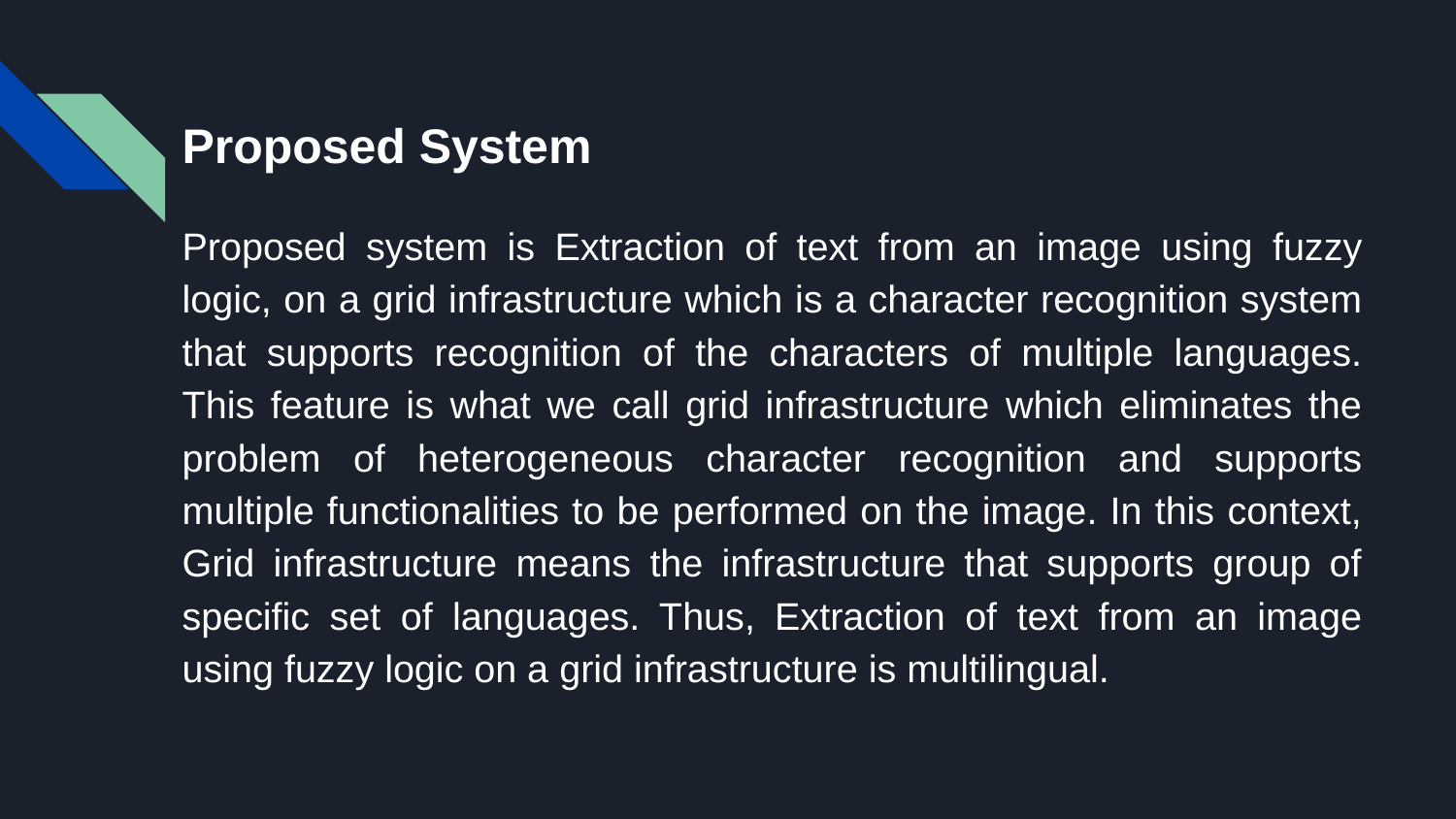

# Proposed System
Proposed system is Extraction of text from an image using fuzzy logic, on a grid infrastructure which is a character recognition system that supports recognition of the characters of multiple languages. This feature is what we call grid infrastructure which eliminates the problem of heterogeneous character recognition and supports multiple functionalities to be performed on the image. In this context, Grid infrastructure means the infrastructure that supports group of specific set of languages. Thus, Extraction of text from an image using fuzzy logic on a grid infrastructure is multilingual.